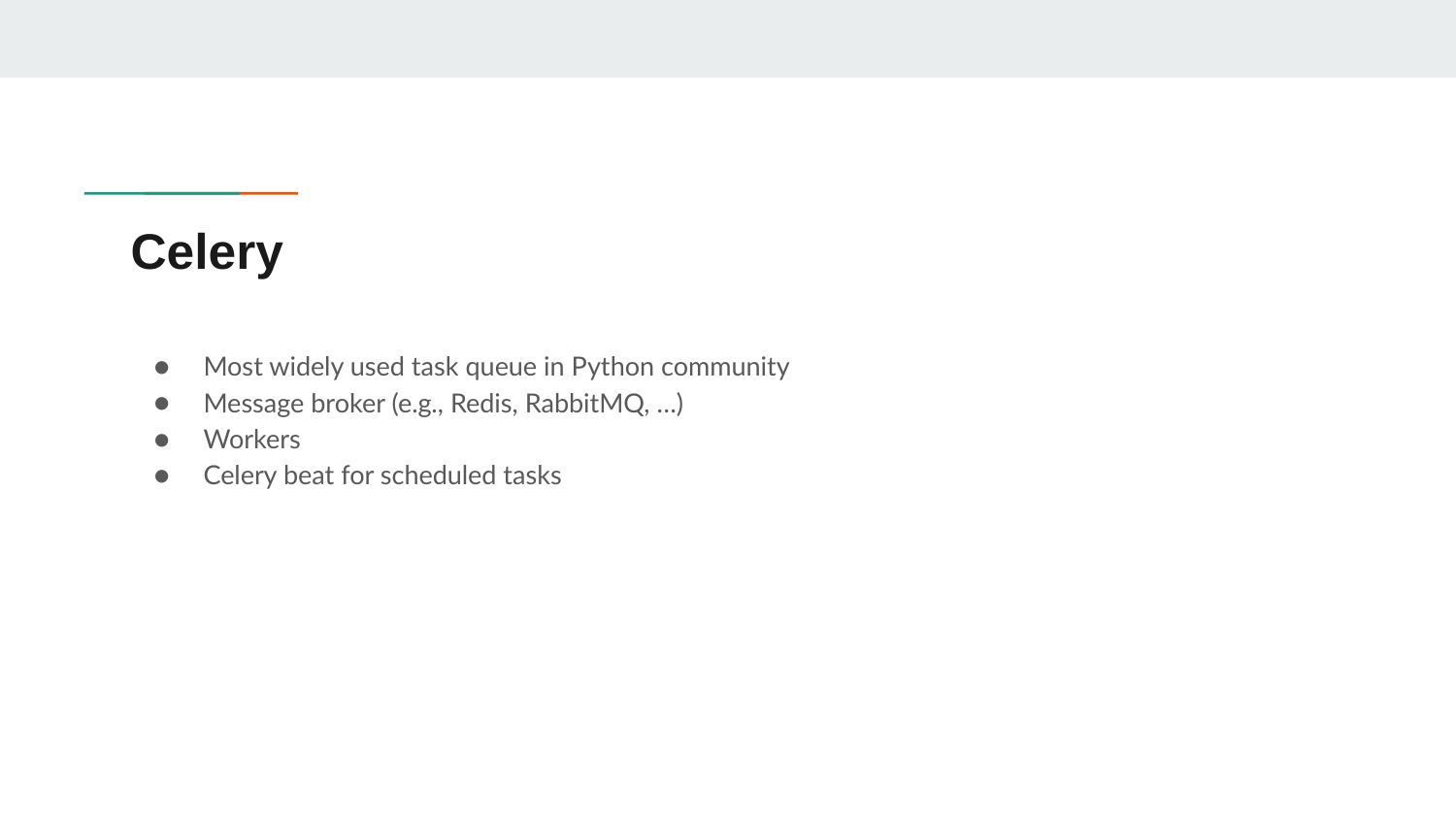

# Celery
Most widely used task queue in Python community
Message broker (e.g., Redis, RabbitMQ, …)
Workers
Celery beat for scheduled tasks